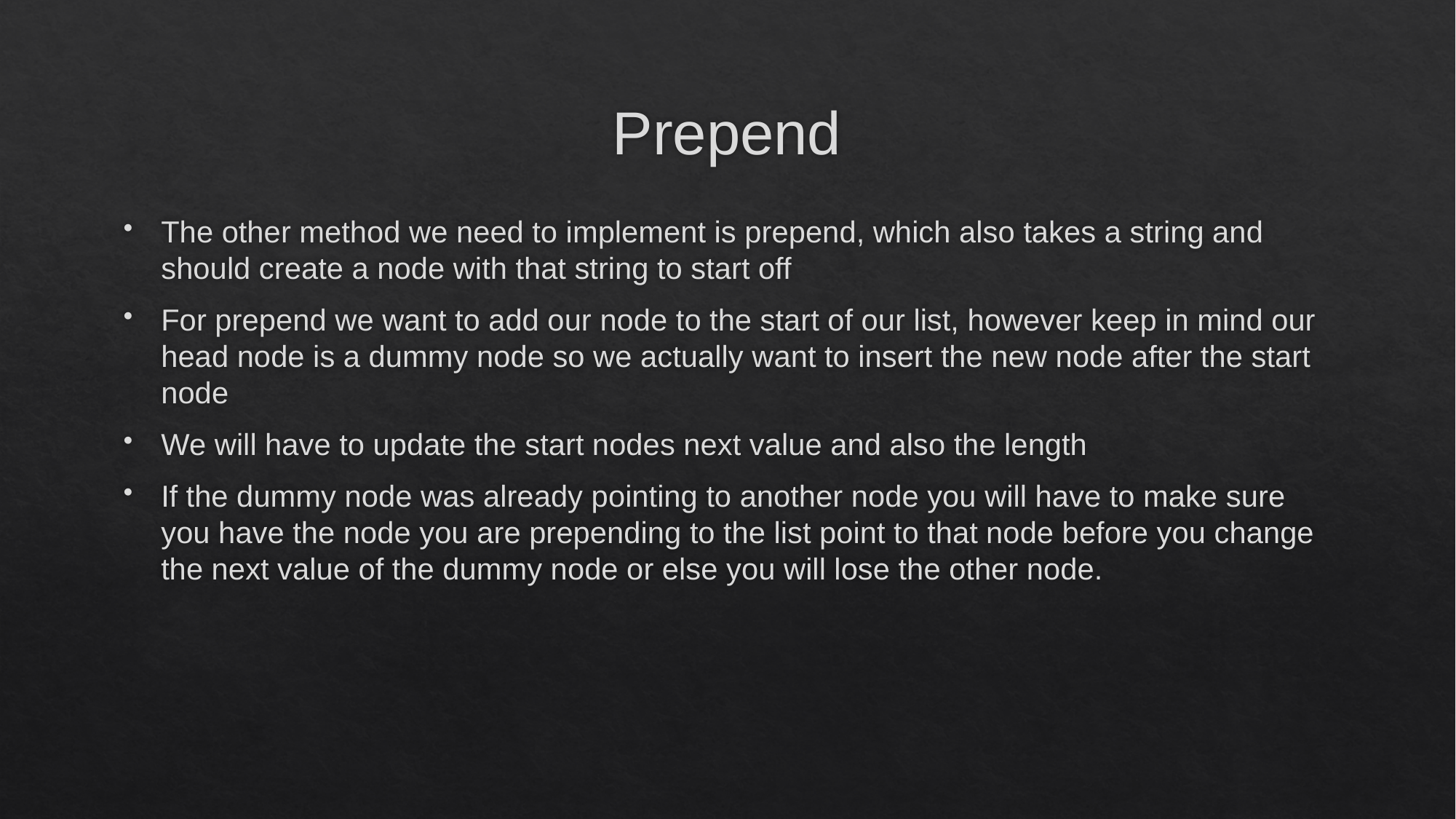

# Prepend
The other method we need to implement is prepend, which also takes a string and should create a node with that string to start off
For prepend we want to add our node to the start of our list, however keep in mind our head node is a dummy node so we actually want to insert the new node after the start node
We will have to update the start nodes next value and also the length
If the dummy node was already pointing to another node you will have to make sure you have the node you are prepending to the list point to that node before you change the next value of the dummy node or else you will lose the other node.